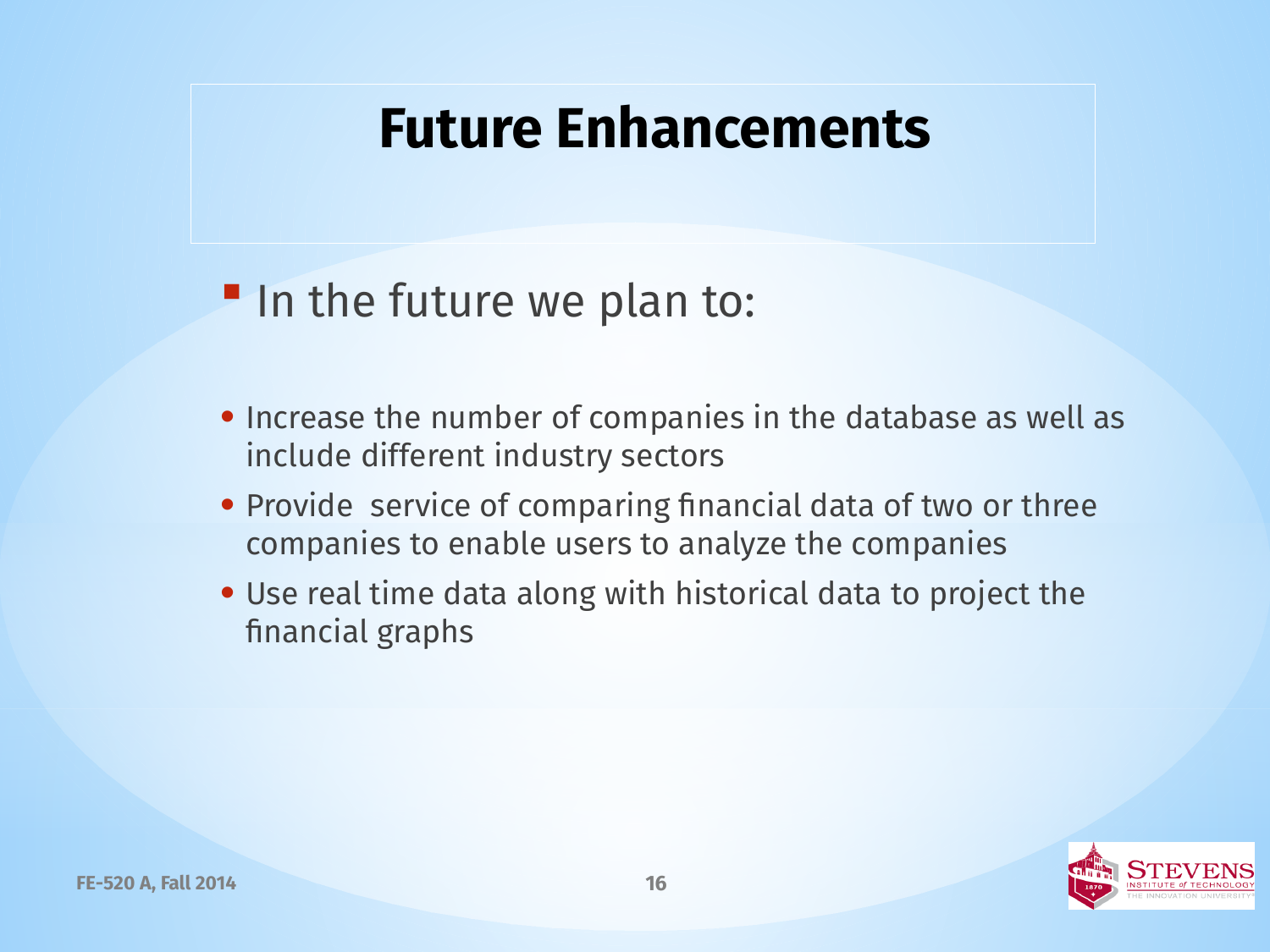

# Future Enhancements

 In the future we plan to:

Increase the number of companies in the database as well as include different industry sectors
Provide  service of comparing financial data of two or three companies to enable users to analyze the companies
Use real time data along with historical data to project the financial graphs

FE-520 A, Fall 2014
16